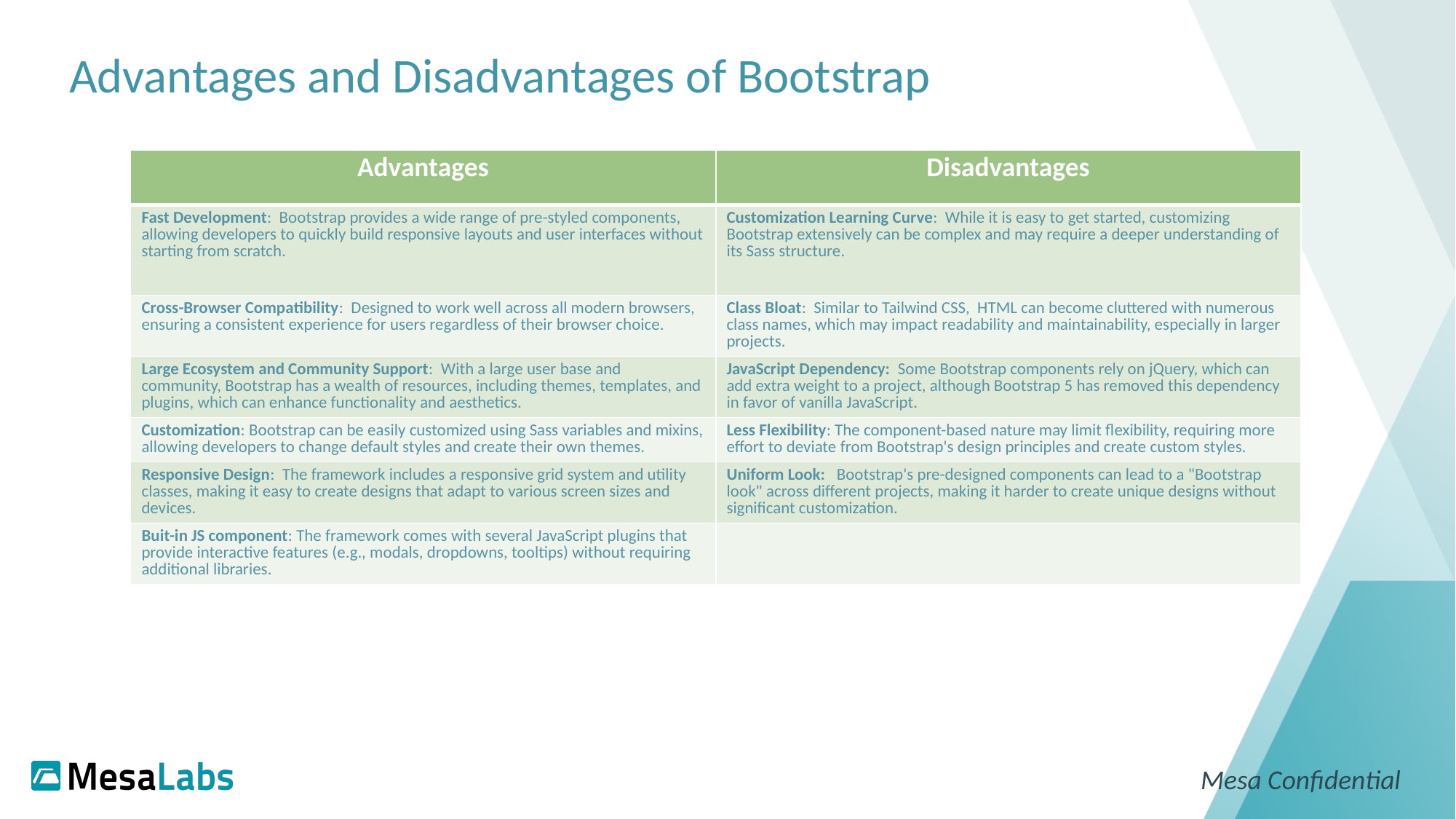

# Advantages and Disadvantages of Bootstrap
| Advantages | Disadvantages |
| --- | --- |
| Fast Development: Bootstrap provides a wide range of pre-styled components, allowing developers to quickly build responsive layouts and user interfaces without starting from scratch. | Customization Learning Curve: While it is easy to get started, customizing Bootstrap extensively can be complex and may require a deeper understanding of its Sass structure. |
| Cross-Browser Compatibility: Designed to work well across all modern browsers, ensuring a consistent experience for users regardless of their browser choice. | Class Bloat: Similar to Tailwind CSS, HTML can become cluttered with numerous class names, which may impact readability and maintainability, especially in larger projects. |
| Large Ecosystem and Community Support: With a large user base and community, Bootstrap has a wealth of resources, including themes, templates, and plugins, which can enhance functionality and aesthetics. | JavaScript Dependency: Some Bootstrap components rely on jQuery, which can add extra weight to a project, although Bootstrap 5 has removed this dependency in favor of vanilla JavaScript. |
| Customization: Bootstrap can be easily customized using Sass variables and mixins, allowing developers to change default styles and create their own themes. | Less Flexibility: The component-based nature may limit flexibility, requiring more effort to deviate from Bootstrap's design principles and create custom styles. |
| Responsive Design: The framework includes a responsive grid system and utility classes, making it easy to create designs that adapt to various screen sizes and devices. | Uniform Look: Bootstrap's pre-designed components can lead to a "Bootstrap look" across different projects, making it harder to create unique designs without significant customization. |
| Buit-in JS component: The framework comes with several JavaScript plugins that provide interactive features (e.g., modals, dropdowns, tooltips) without requiring additional libraries. |  |

Mesa Confidential